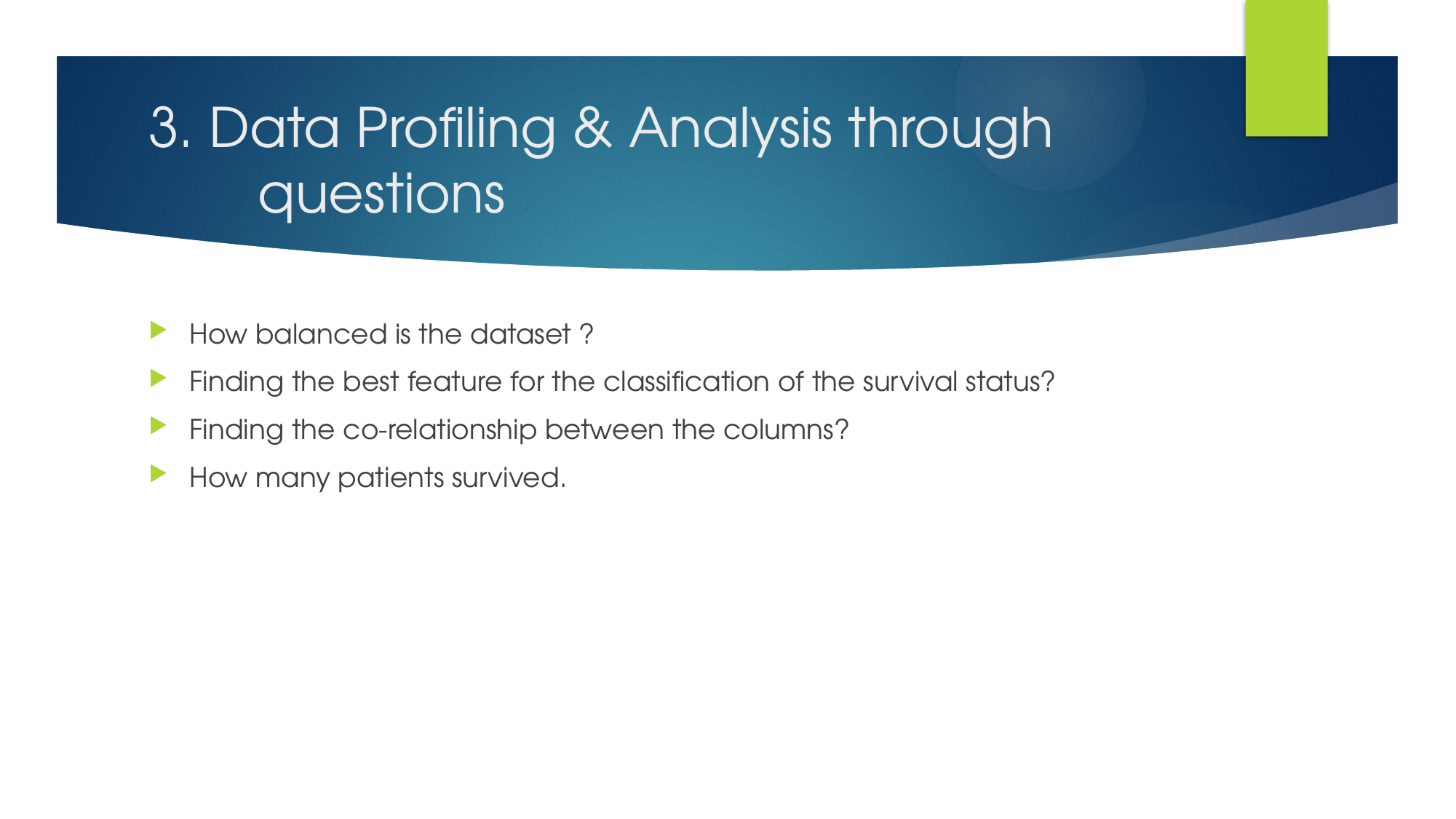

# 3. Data Profiling & Analysis through        	questions
How balanced is the dataset ?
Finding the best feature for the classification of the survival status?
Finding the co-relationship between the columns?
How many patients survived.